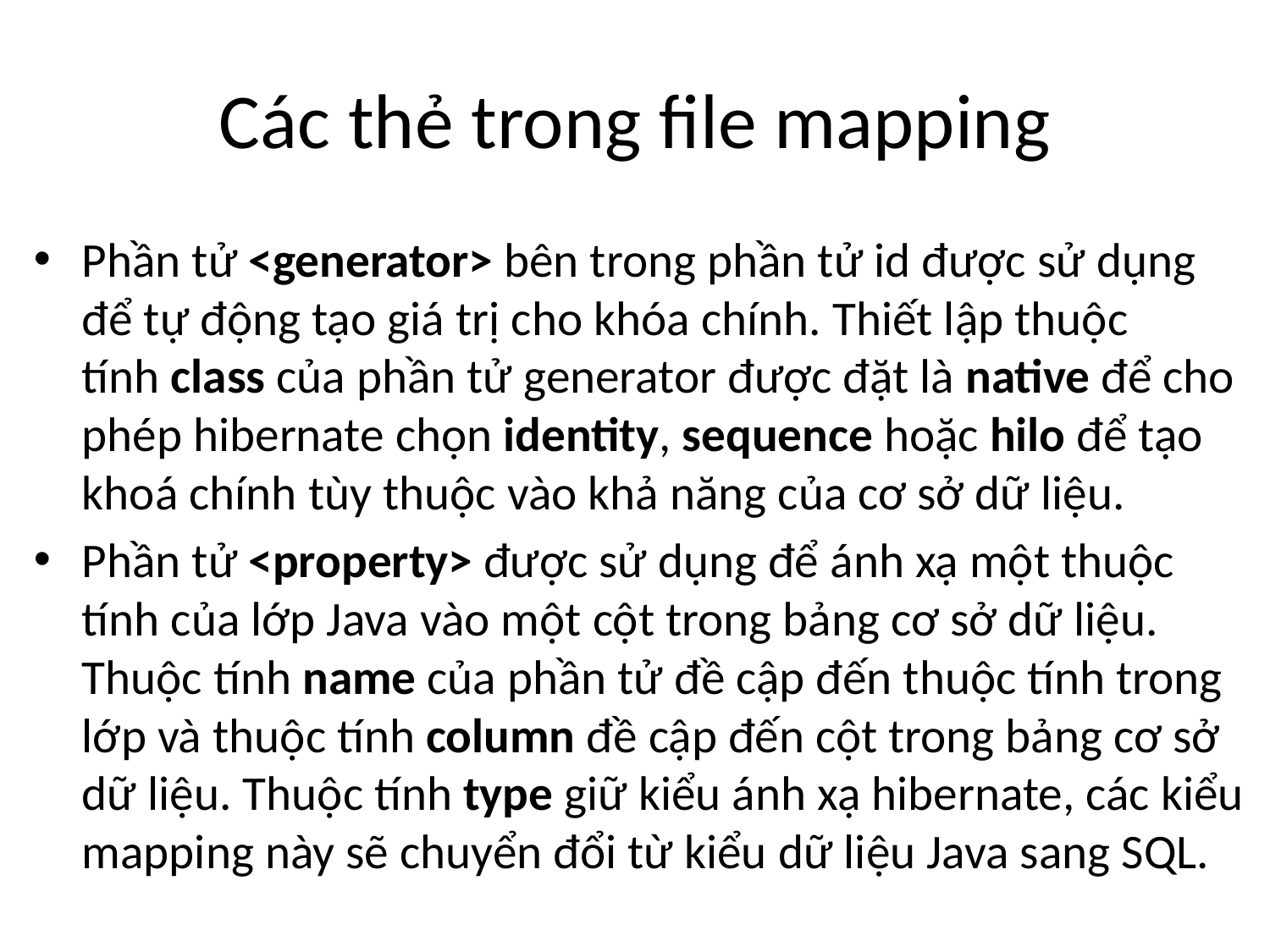

# Các thẻ trong file mapping
Phần tử <generator> bên trong phần tử id được sử dụng để tự động tạo giá trị cho khóa chính. Thiết lập thuộc tính class của phần tử generator được đặt là native để cho phép hibernate chọn identity, sequence hoặc hilo để tạo khoá chính tùy thuộc vào khả năng của cơ sở dữ liệu.
Phần tử <property> được sử dụng để ánh xạ một thuộc tính của lớp Java vào một cột trong bảng cơ sở dữ liệu. Thuộc tính name của phần tử đề cập đến thuộc tính trong lớp và thuộc tính column đề cập đến cột trong bảng cơ sở dữ liệu. Thuộc tính type giữ kiểu ánh xạ hibernate, các kiểu mapping này sẽ chuyển đổi từ kiểu dữ liệu Java sang SQL.